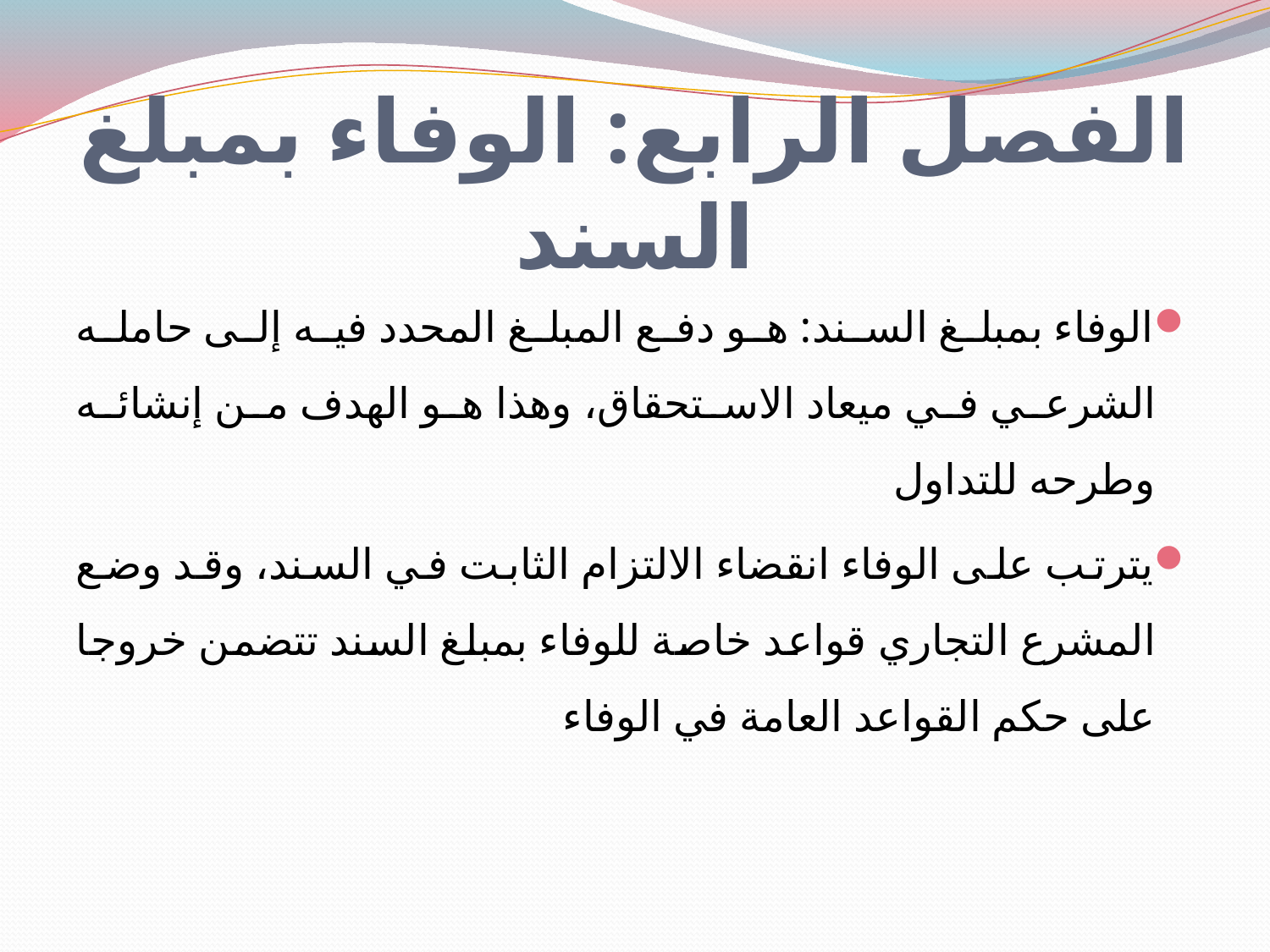

# الفصل الرابع: الوفاء بمبلغ السند
الوفاء بمبلغ السند: هو دفع المبلغ المحدد فيه إلى حامله الشرعي في ميعاد الاستحقاق، وهذا هو الهدف من إنشائه وطرحه للتداول
يترتب على الوفاء انقضاء الالتزام الثابت في السند، وقد وضع المشرع التجاري قواعد خاصة للوفاء بمبلغ السند تتضمن خروجا على حكم القواعد العامة في الوفاء